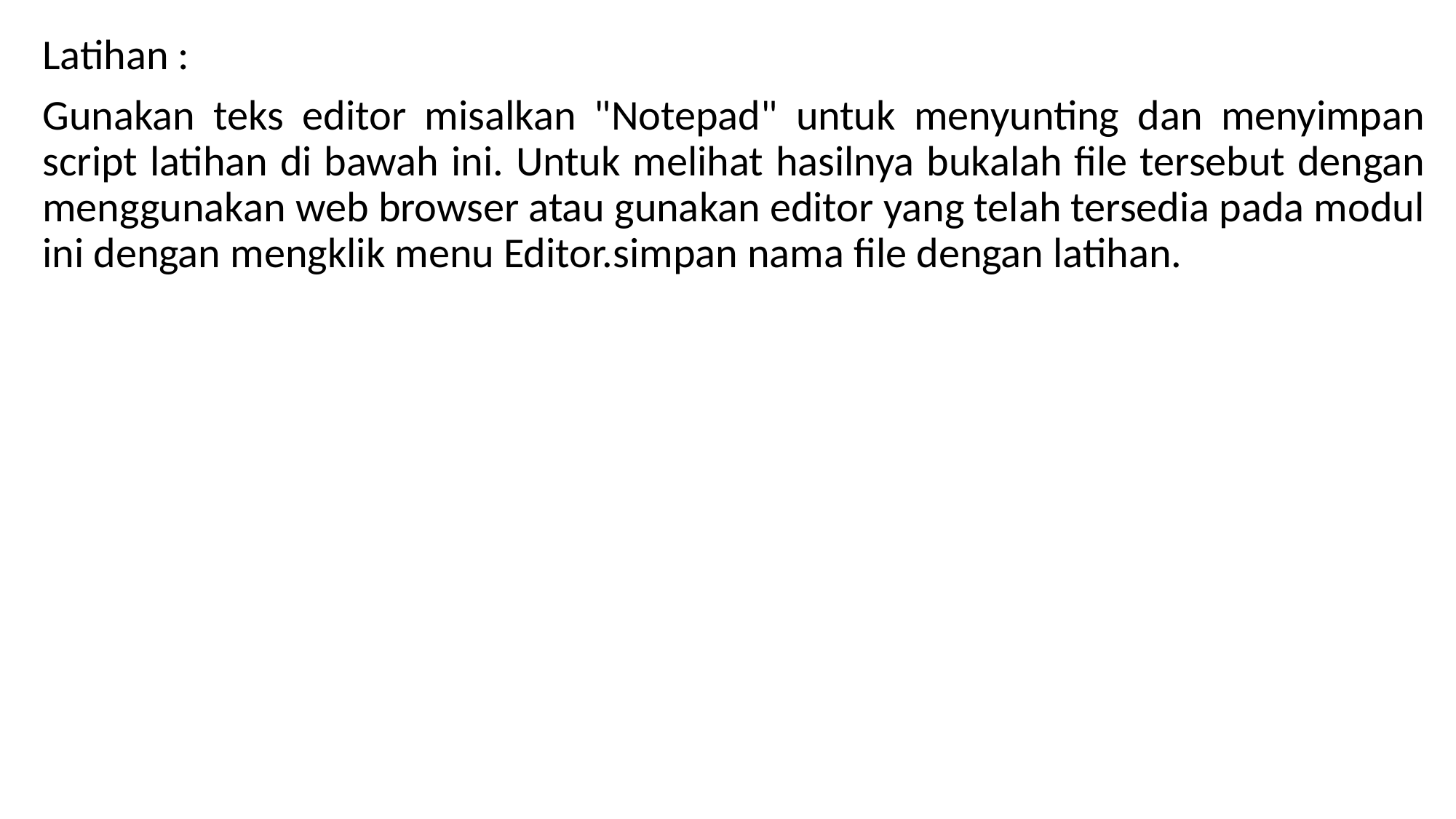

Latihan :
Gunakan teks editor misalkan "Notepad" untuk menyunting dan menyimpan script latihan di bawah ini. Untuk melihat hasilnya bukalah file tersebut dengan menggunakan web browser atau gunakan editor yang telah tersedia pada modul ini dengan mengklik menu Editor.simpan nama file dengan latihan.